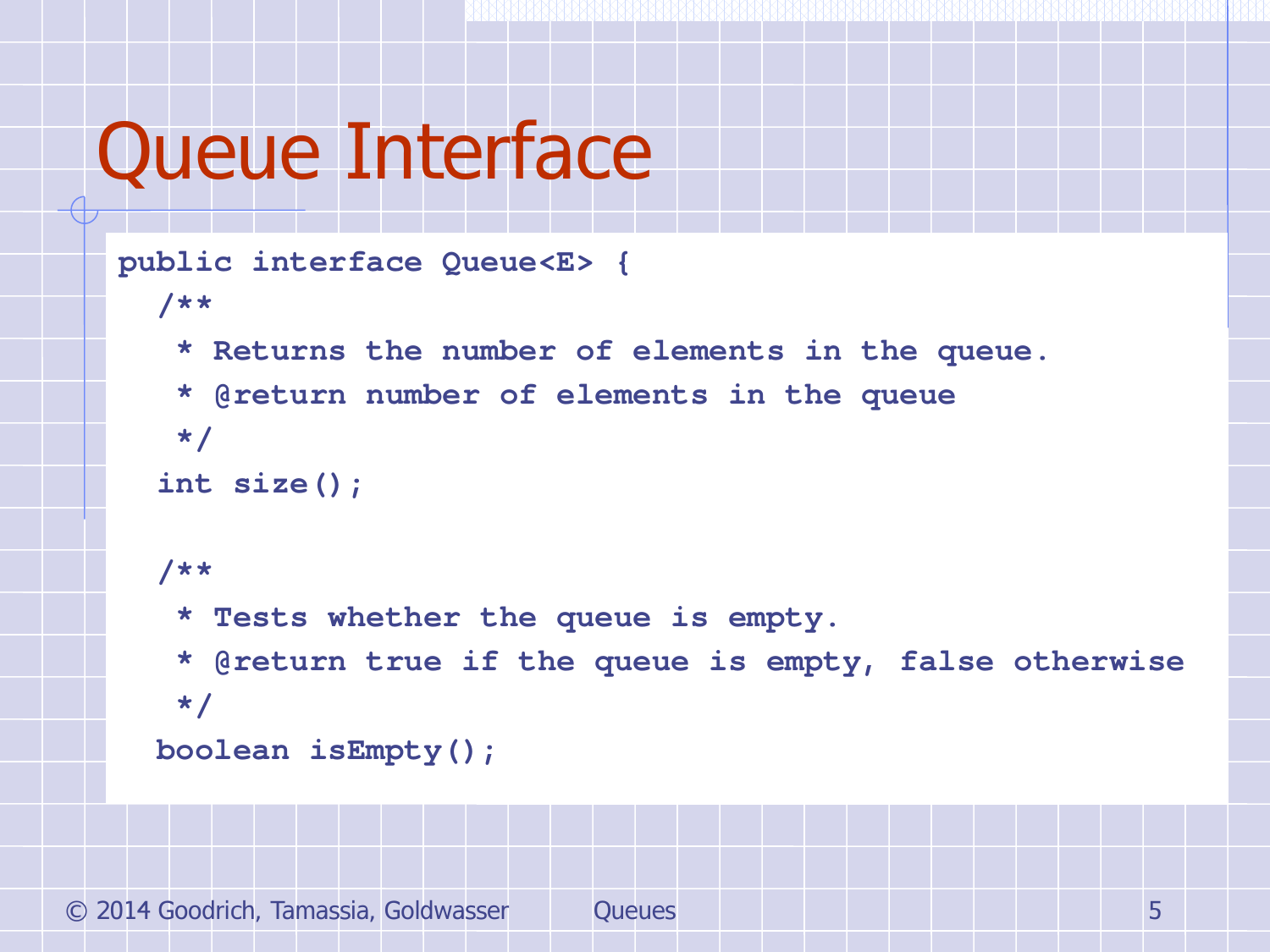

# Queue Interface
public interface Queue<E> {
  /**
   * Returns the number of elements in the queue.
   * @return number of elements in the queue
   */
  int size();

  /**
   * Tests whether the queue is empty.
   * @return true if the queue is empty, false otherwise
   */
  boolean isEmpty();

© 2014 Goodrich, Tamassia, Goldwasser
Queues
5